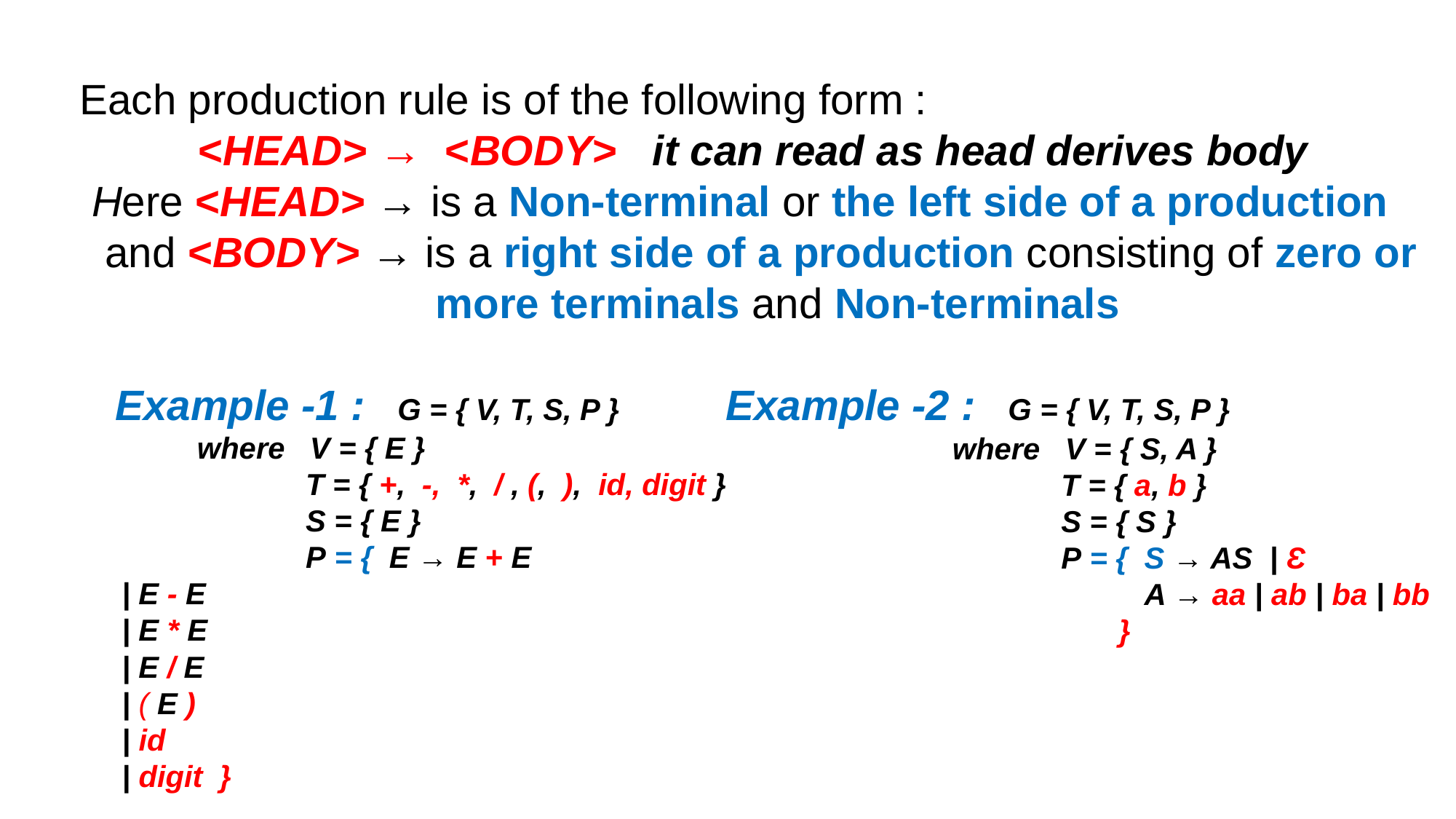

Each production rule is of the following form :
          <HEAD> →  <BODY>   it can read as head derives body
 Here <HEAD> → is a Non-terminal or the left side of a production
 and <BODY> → is a right side of a production consisting of zero or more terminals and Non-terminals

   Example -1 :   G = { V, T, S, P }
              where   V = { E }
                           T = { +,  -,  *,  / , (,  ),  id, digit }
                           S = { E }
                           P = {  E → E + E
     | E - E
     | E * E
     | E / E
     | ( E )
     | id
     | digit  }

Example -2 :   G = { V, T, S, P }
              where   V = { S, A }
                           T = { a, b }
                           S = { S }
                           P = {  S → AS  | Ԑ
A → aa | ab | ba | bb
 }